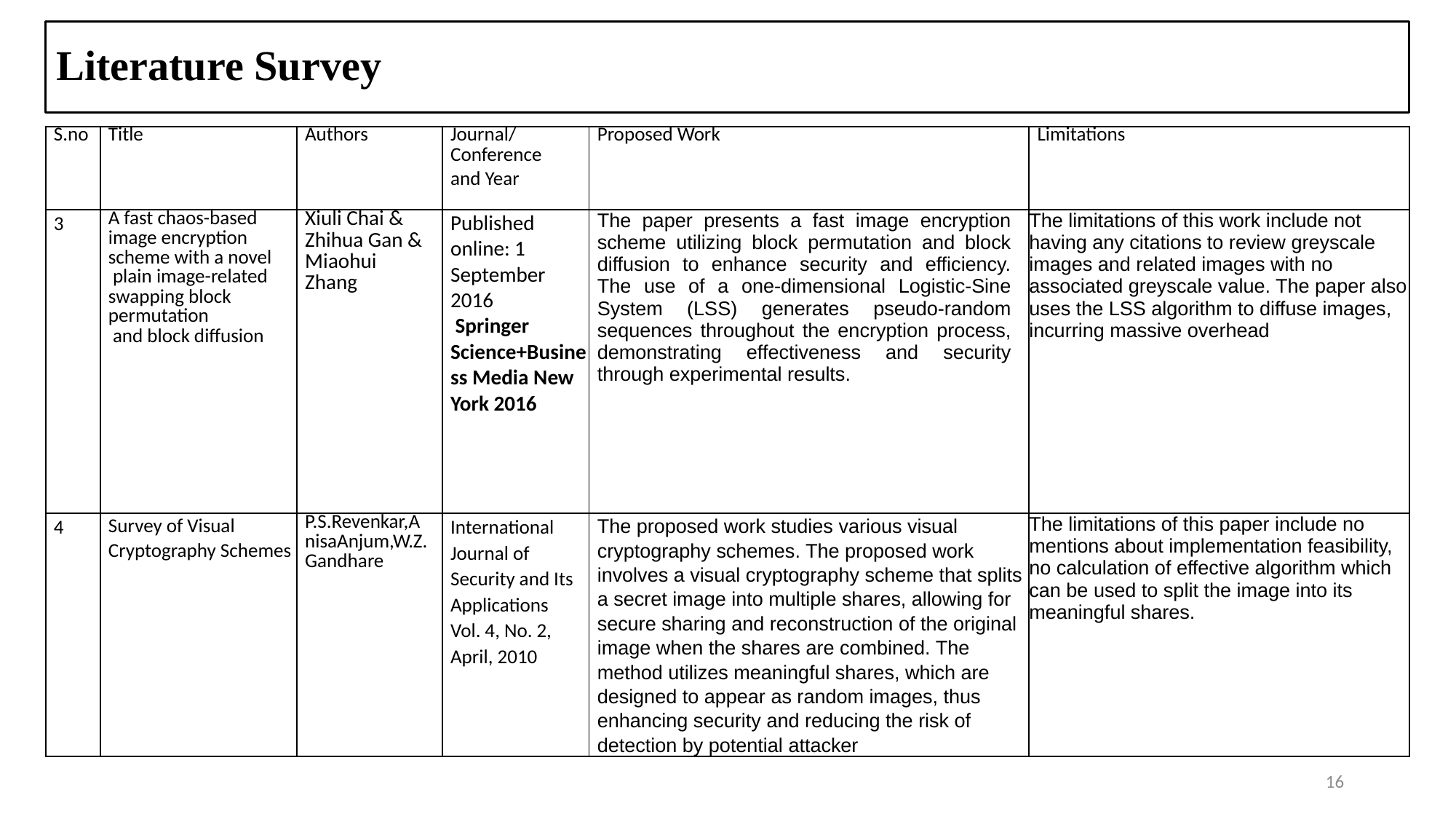

# Literature Survey
| S.no | Title | Authors | Journal/ Conference and Year | Proposed Work | Limitations |
| --- | --- | --- | --- | --- | --- |
| 3 | A fast chaos-based image encryption scheme with a novel plain image-related swapping block permutation and block diffusion | Xiuli Chai & Zhihua Gan & Miaohui Zhang | Published online: 1 September 2016 Springer Science+Business Media New York 2016 | The paper presents a fast image encryption scheme utilizing block permutation and block diffusion to enhance security and efficiency. The use of a one-dimensional Logistic-Sine System (LSS) generates pseudo-random sequences throughout the encryption process, demonstrating effectiveness and security through experimental results. | The limitations of this work include not having any citations to review greyscale images and related images with no associated greyscale value. The paper also uses the LSS algorithm to diffuse images, incurring massive overhead |
| 4 | Survey of Visual Cryptography Schemes | P.S.Revenkar,AnisaAnjum,W.Z.Gandhare | International Journal of Security and Its Applications Vol. 4, No. 2, April, 2010 | The proposed work studies various visual cryptography schemes. The proposed work involves a visual cryptography scheme that splits a secret image into multiple shares, allowing for secure sharing and reconstruction of the original image when the shares are combined. The method utilizes meaningful shares, which are designed to appear as random images, thus enhancing security and reducing the risk of detection by potential attacker | The limitations of this paper include no mentions about implementation feasibility, no calculation of effective algorithm which can be used to split the image into its meaningful shares. |
16